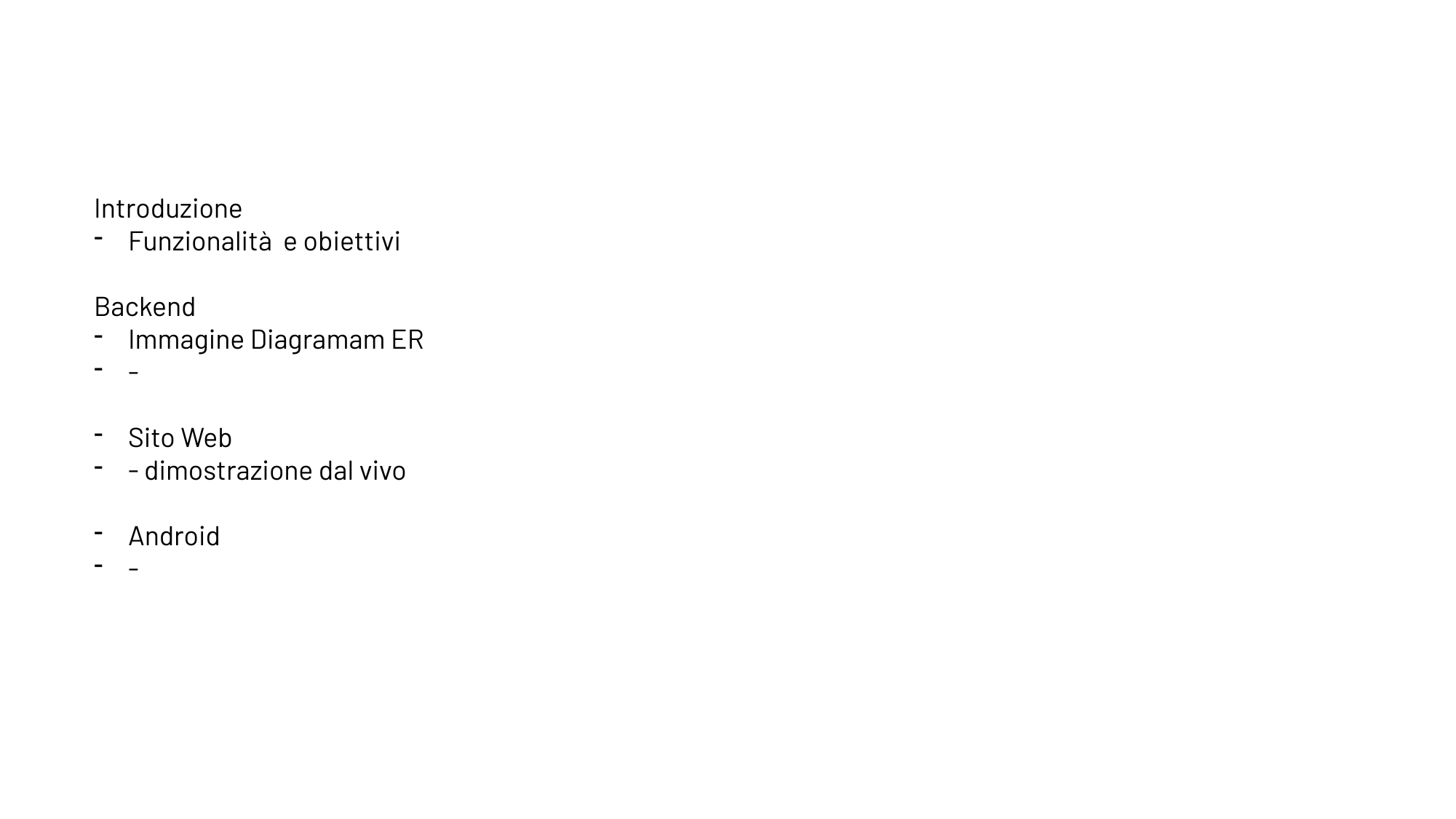

Introduzione
Funzionalità  e obiettivi

Backend
Immagine Diagramam ER
-

Sito Web
- dimostrazione dal vivo

Android
-